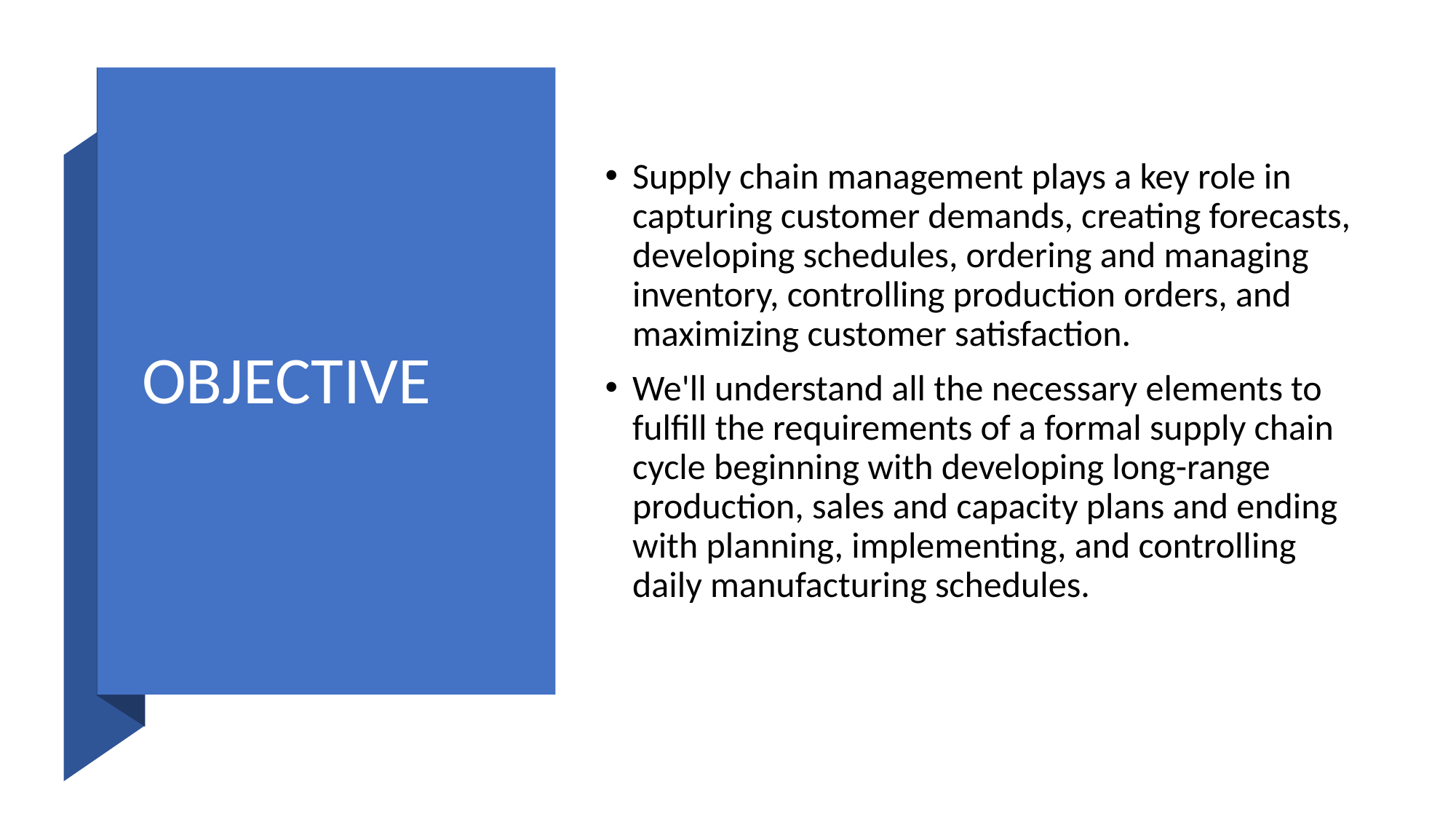

# OBJECTIVE
Supply chain management plays a key role in capturing customer demands, creating forecasts, developing schedules, ordering and managing inventory, controlling production orders, and maximizing customer satisfaction.
We'll understand all the necessary elements to fulfill the requirements of a formal supply chain cycle beginning with developing long-range production, sales and capacity plans and ending with planning, implementing, and controlling daily manufacturing schedules.